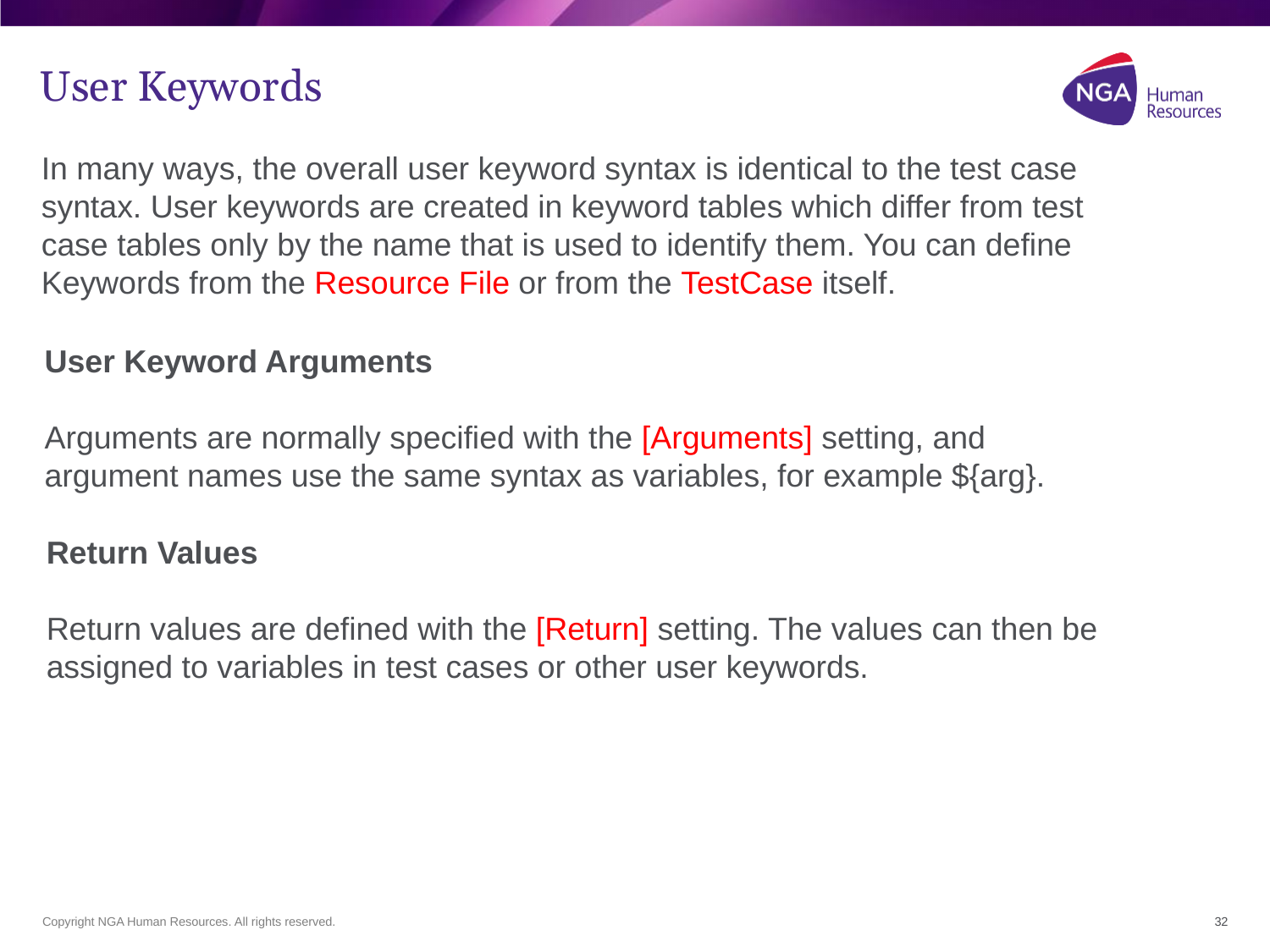

# User Keywords
In many ways, the overall user keyword syntax is identical to the test case syntax. User keywords are created in keyword tables which differ from test case tables only by the name that is used to identify them. You can define Keywords from the Resource File or from the TestCase itself.

User Keyword Arguments

Arguments are normally specified with the [Arguments] setting, and argument names use the same syntax as variables, for example ${arg}.
Return Values

Return values are defined with the [Return] setting. The values can then be assigned to variables in test cases or other user keywords.
32